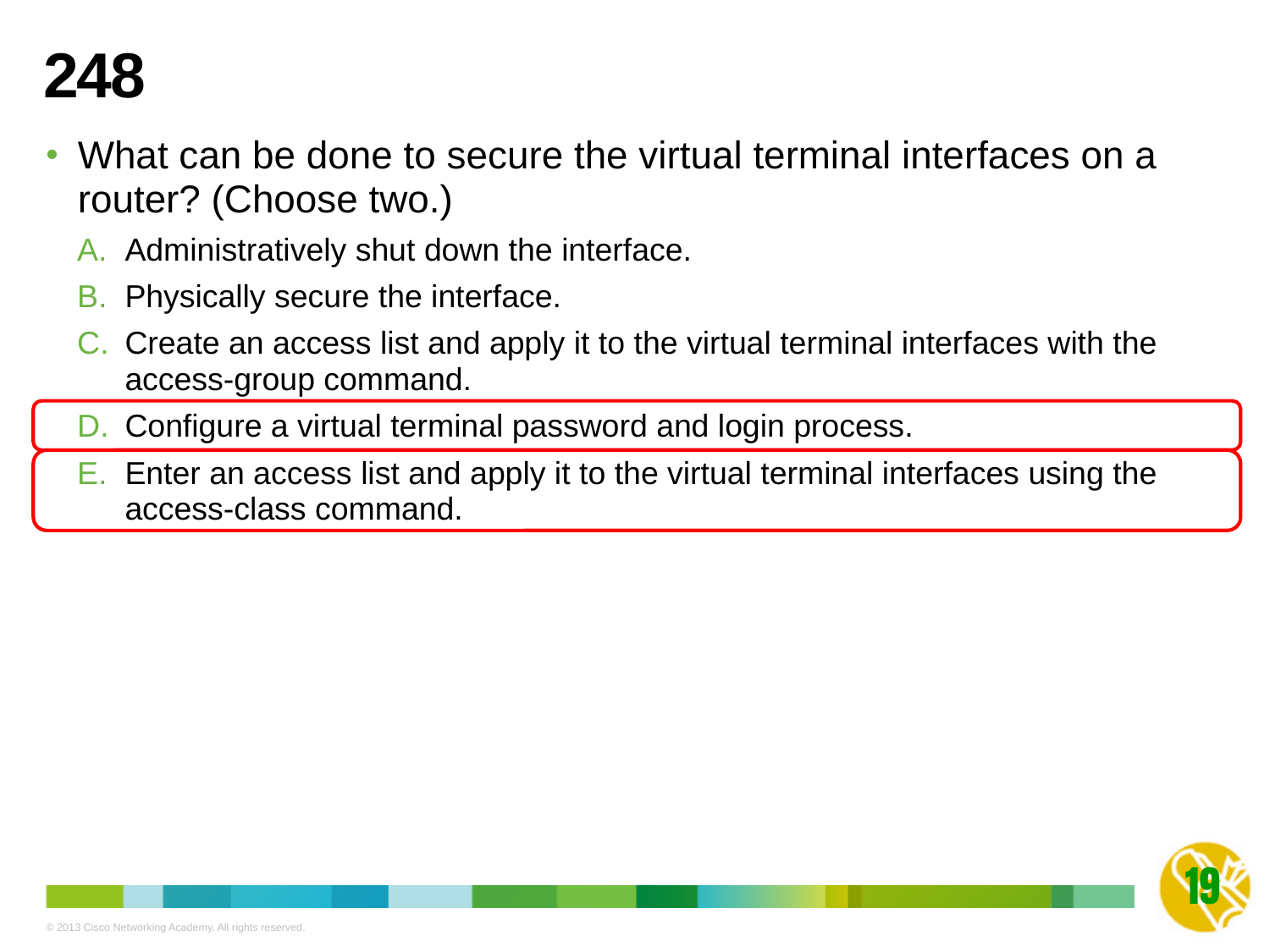

# 248
What can be done to secure the virtual terminal interfaces on a router? (Choose two.)
Administratively shut down the interface.
Physically secure the interface.
Create an access list and apply it to the virtual terminal interfaces with the access-group command.
Configure a virtual terminal password and login process.
Enter an access list and apply it to the virtual terminal interfaces using the access-class command.